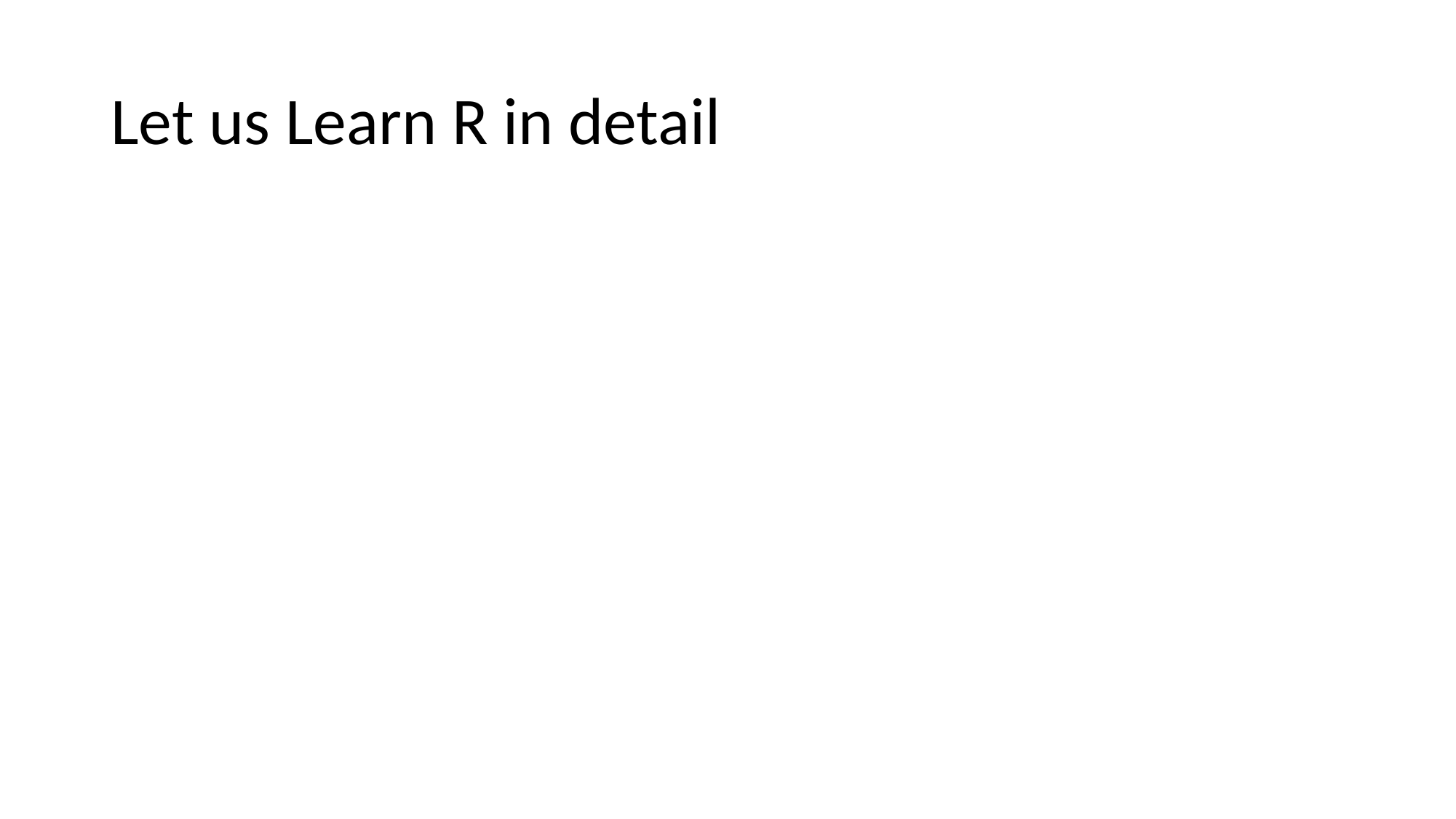

# Let us Learn R in detail